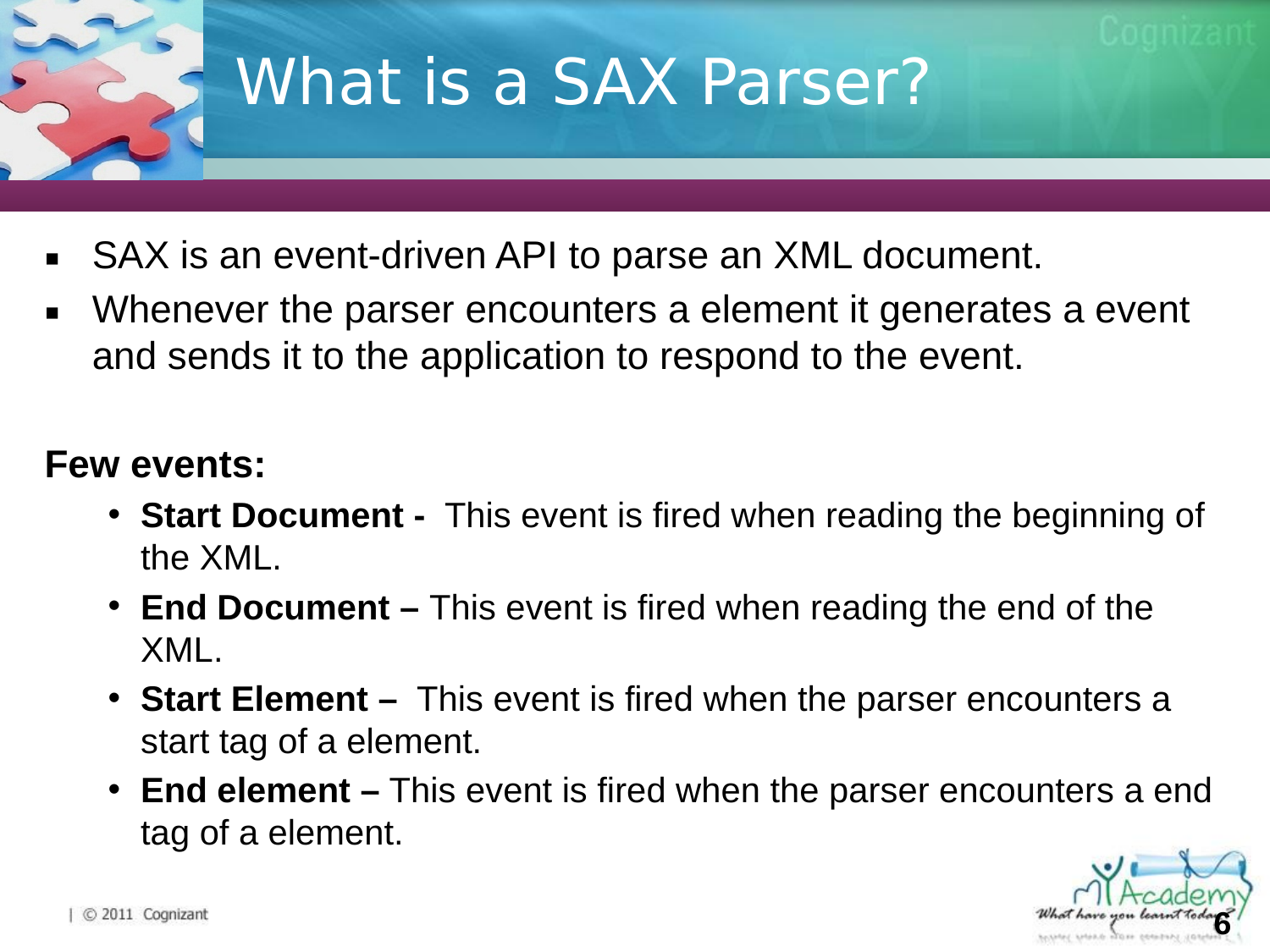

# What is a SAX Parser?
SAX is an event-driven API to parse an XML document.
Whenever the parser encounters a element it generates a event and sends it to the application to respond to the event.

Few events:
Start Document -  This event is fired when reading the beginning of the XML.
End Document – This event is fired when reading the end of the XML.
Start Element –  This event is fired when the parser encounters a start tag of a element.
End element – This event is fired when the parser encounters a end tag of a element.

6